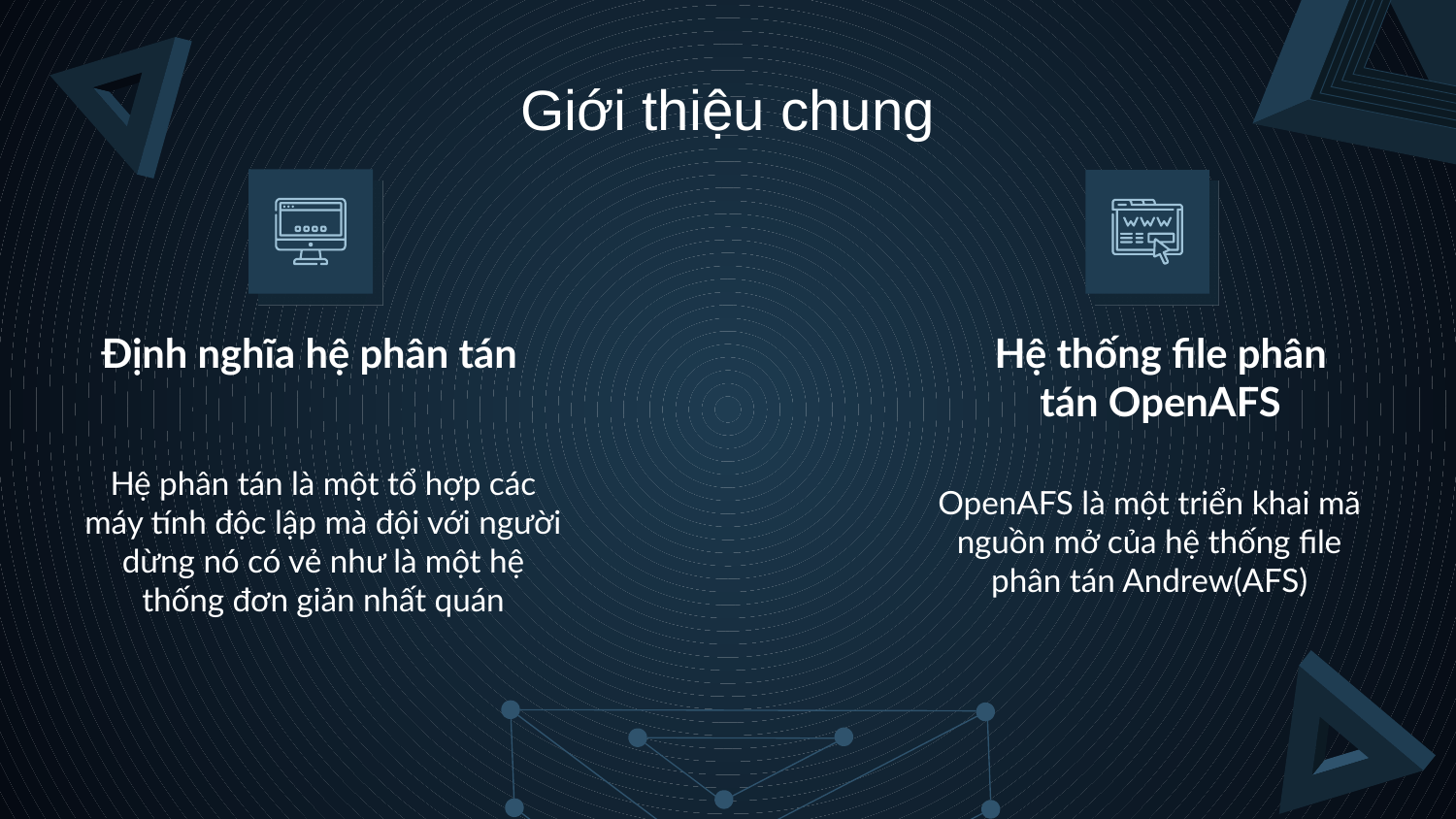

# Giới thiệu chung

Định nghĩa hệ phân tán
Hệ thống file phân tán OpenAFS
Hệ phân tán là một tổ hợp các máy tính độc lập mà đội với người dừng nó có vẻ như là một hệ thống đơn giản nhất quán
OpenAFS là một triển khai mã nguồn mở của hệ thống file phân tán Andrew(AFS)